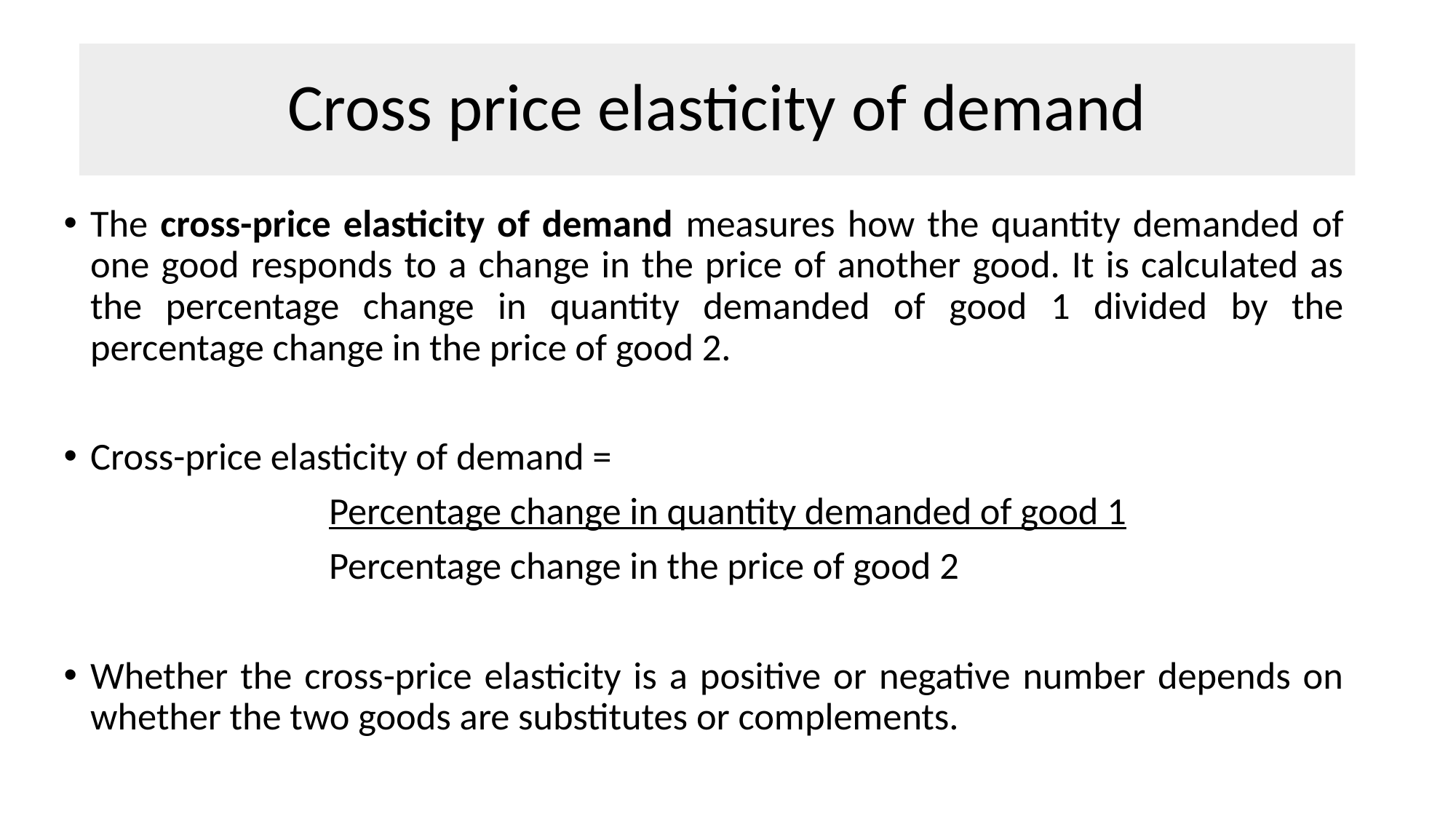

# Cross price elasticity of demand
The cross-price elasticity of demand measures how the quantity demanded of one good responds to a change in the price of another good. It is calculated as the percentage change in quantity demanded of good 1 divided by the percentage change in the price of good 2.

Cross-price elasticity of demand =
                               Percentage change in quantity demanded of good 1
                               Percentage change in the price of good 2

Whether the cross-price elasticity is a positive or negative number depends on whether the two goods are substitutes or complements.